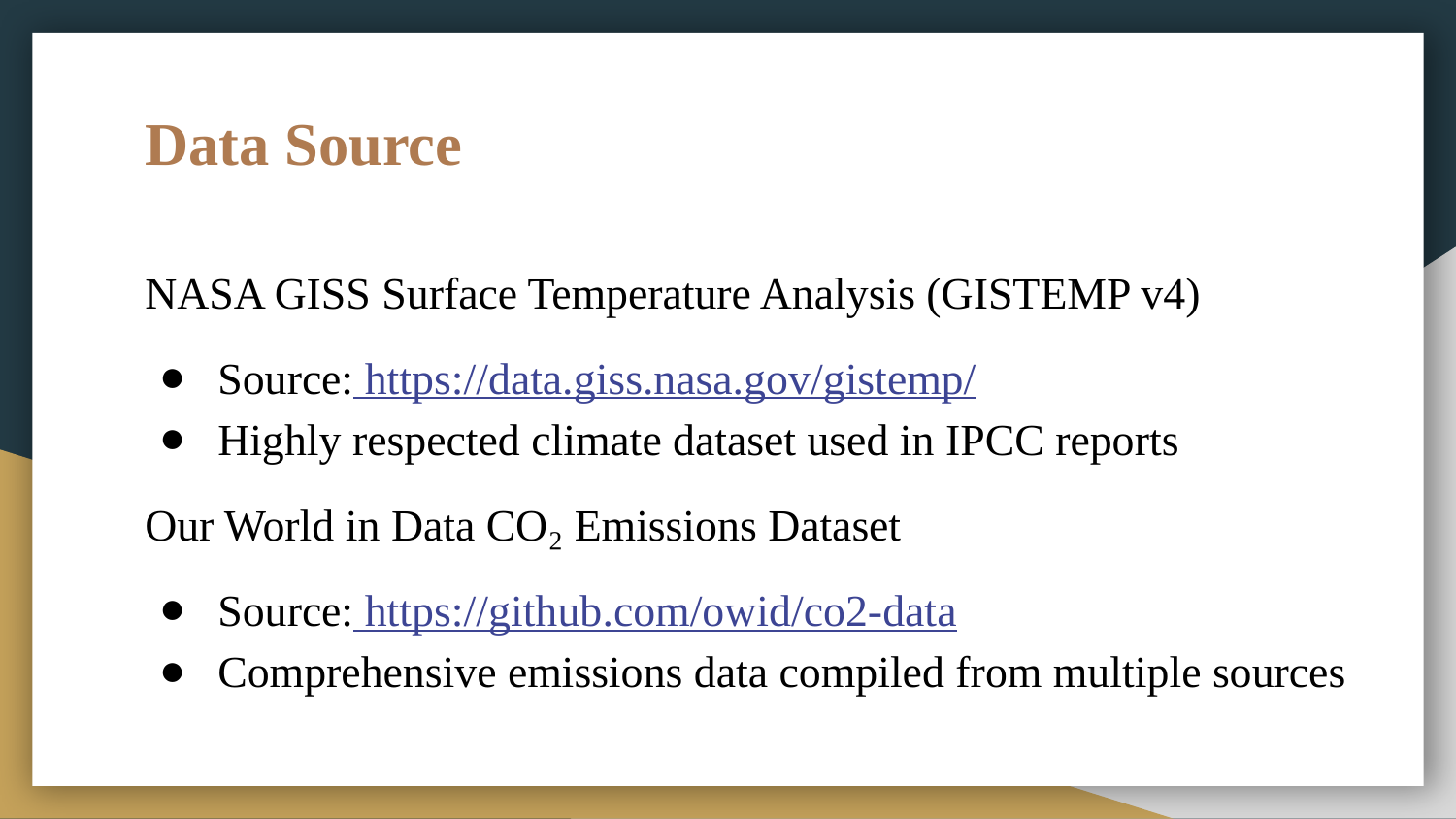

# Data Source
NASA GISS Surface Temperature Analysis (GISTEMP v4)
Source: https://data.giss.nasa.gov/gistemp/
Highly respected climate dataset used in IPCC reports
Our World in Data CO₂ Emissions Dataset
Source: https://github.com/owid/co2-data
Comprehensive emissions data compiled from multiple sources